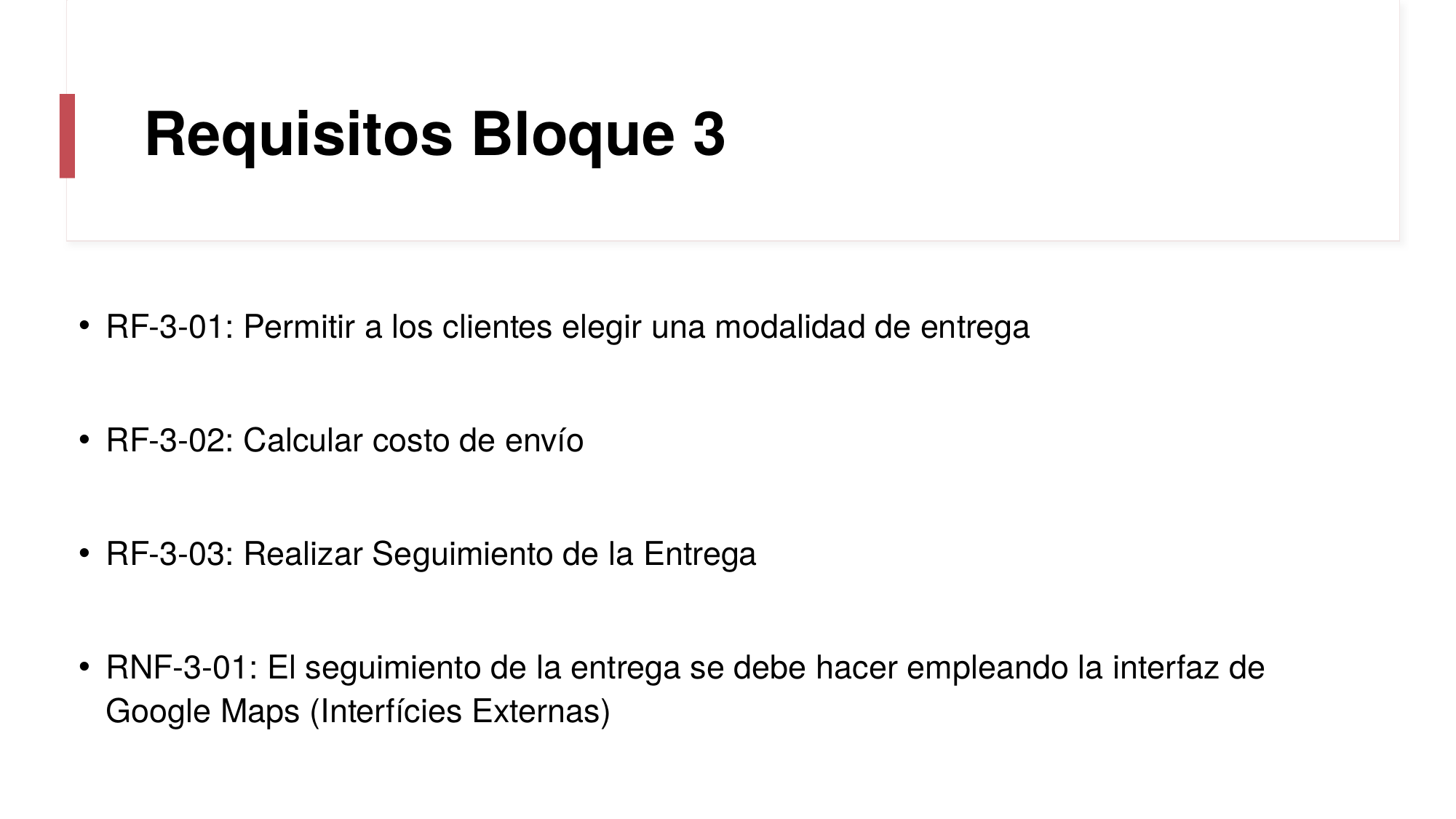

# Requisitos Bloque 3

RF-3-01: Permitir a los clientes elegir una modalidad de entrega

RF-3-02: Calcular costo de envío

RF-3-03: Realizar Seguimiento de la Entrega

RNF-3-01: El seguimiento de la entrega se debe hacer empleando la interfaz de Google Maps (Interfícies Externas)
6